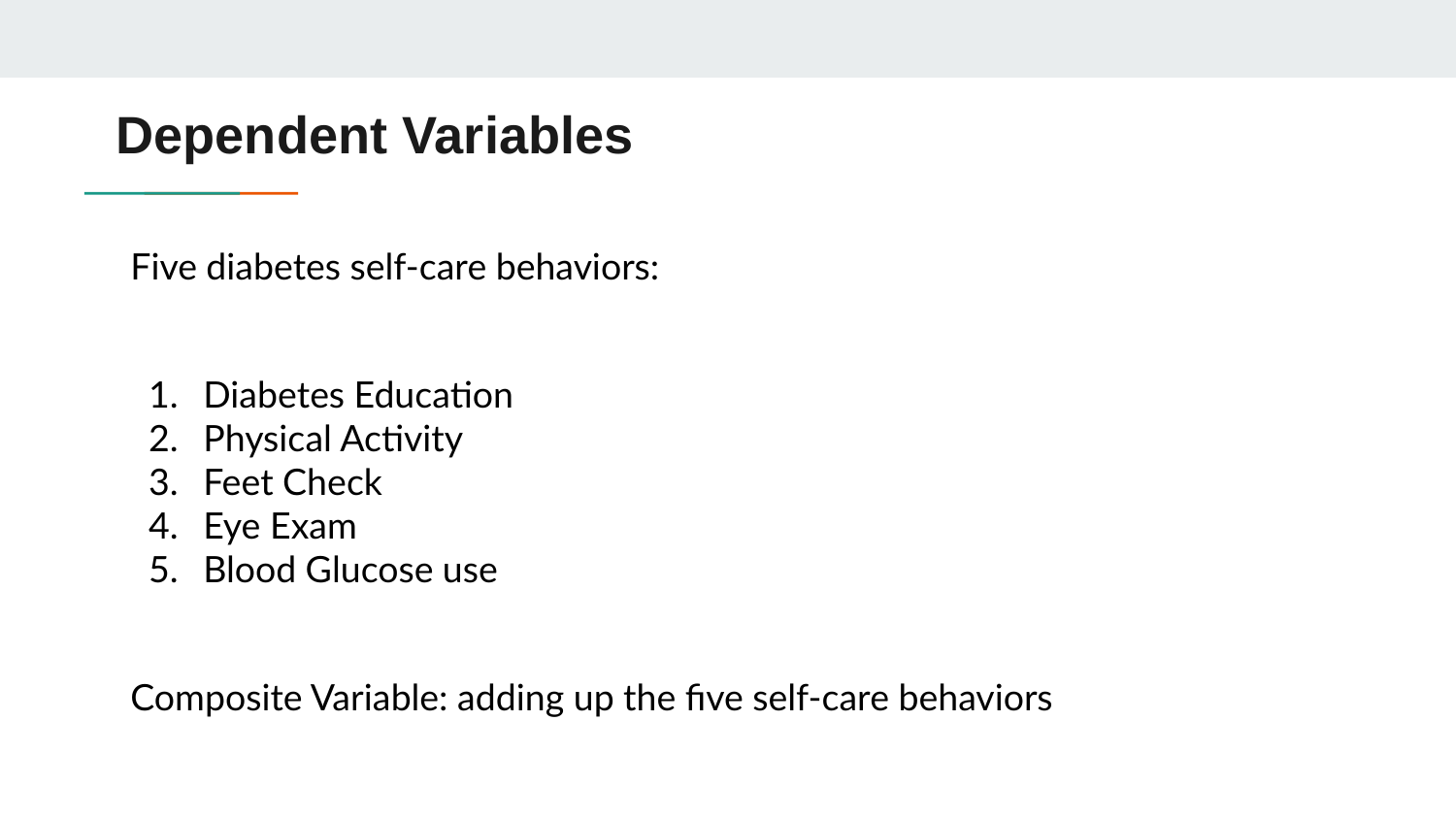

# Dependent Variables
Five diabetes self-care behaviors:

Diabetes Education
Physical Activity
Feet Check
Eye Exam
Blood Glucose use

Composite Variable: adding up the five self-care behaviors